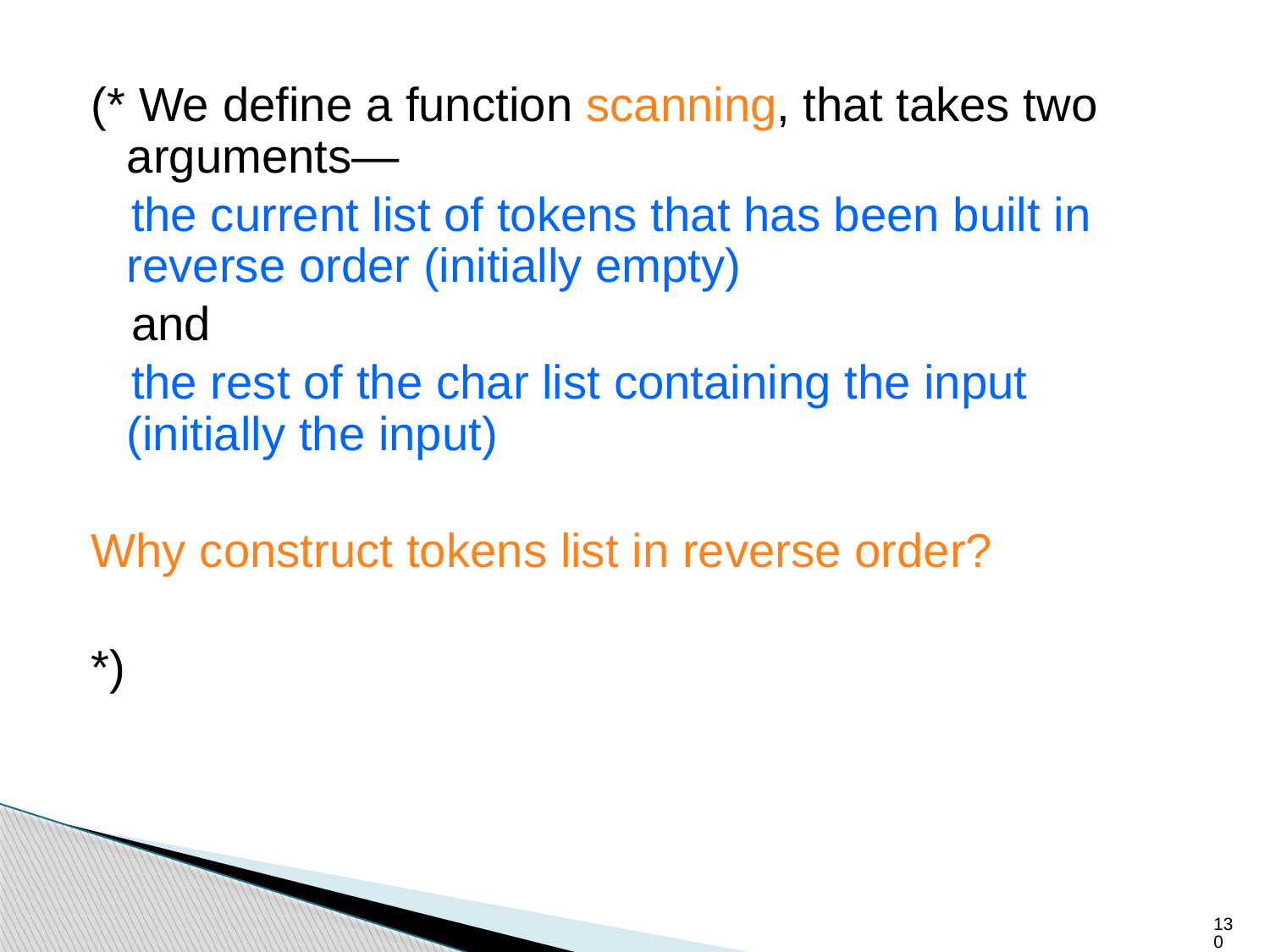

(* We define a function scanning, that takes two arguments—
   the current list of tokens that has been built in reverse order (initially empty)
   and
   the rest of the char list containing the input (initially the input)

Why construct tokens list in reverse order?

*)

130